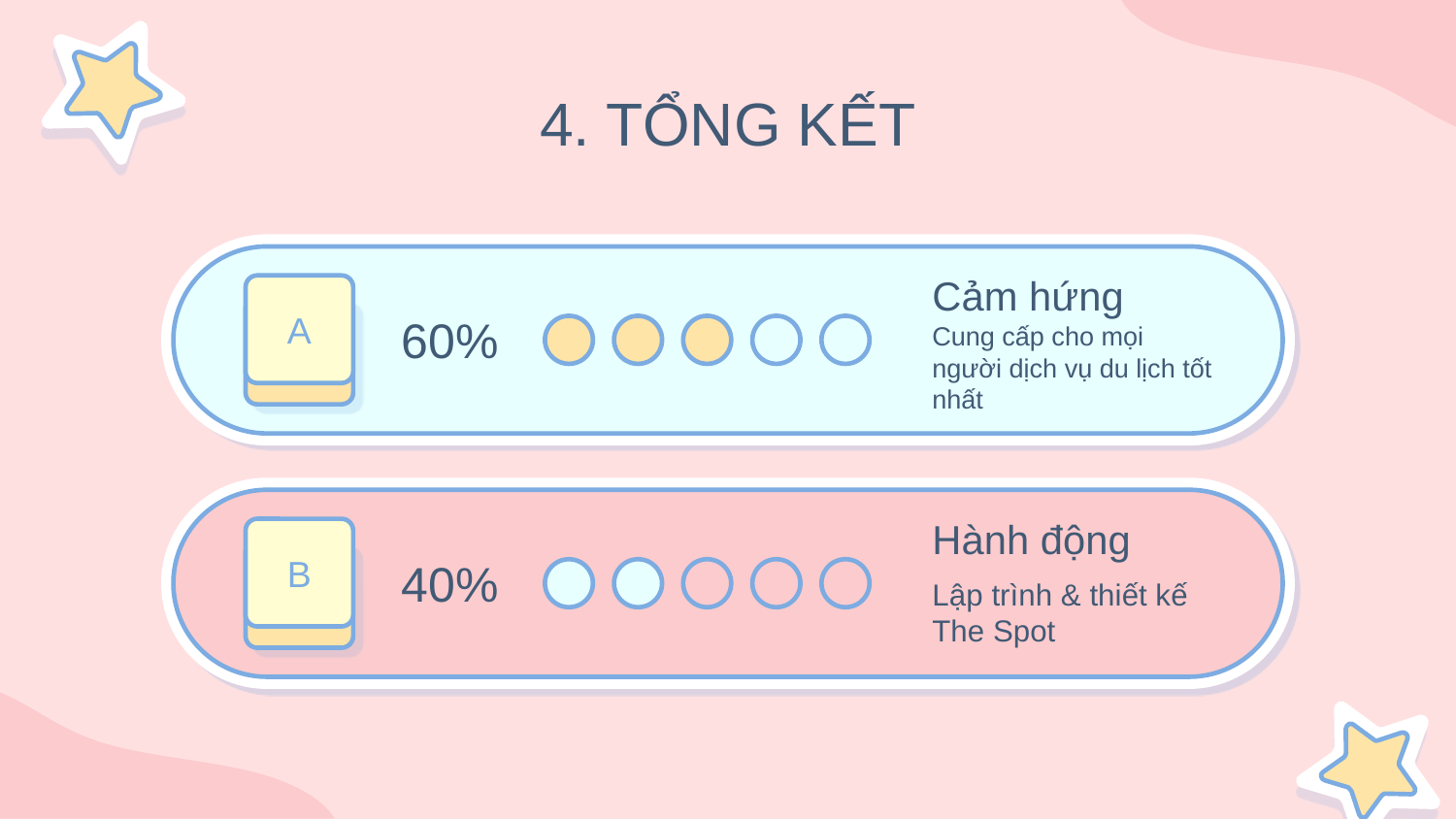

# 4. TỔNG KẾT

Cảm hứng
Cung cấp cho mọi người dịch vụ du lịch tốt nhất
A

60%

Hành động
Lập trình & thiết kế The Spot
B

40%